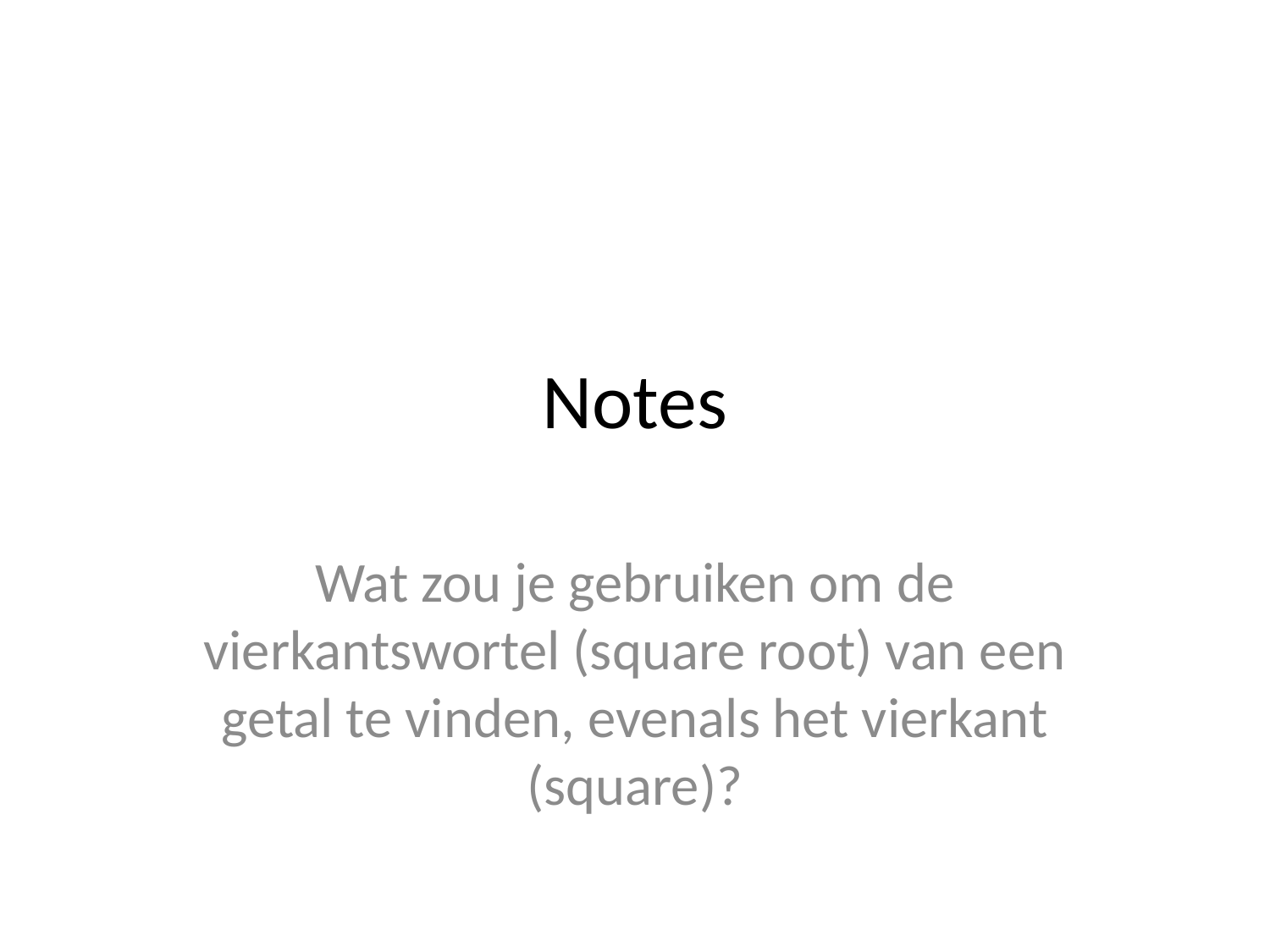

# Notes
Wat zou je gebruiken om de vierkantswortel (square root) van een getal te vinden, evenals het vierkant (square)?